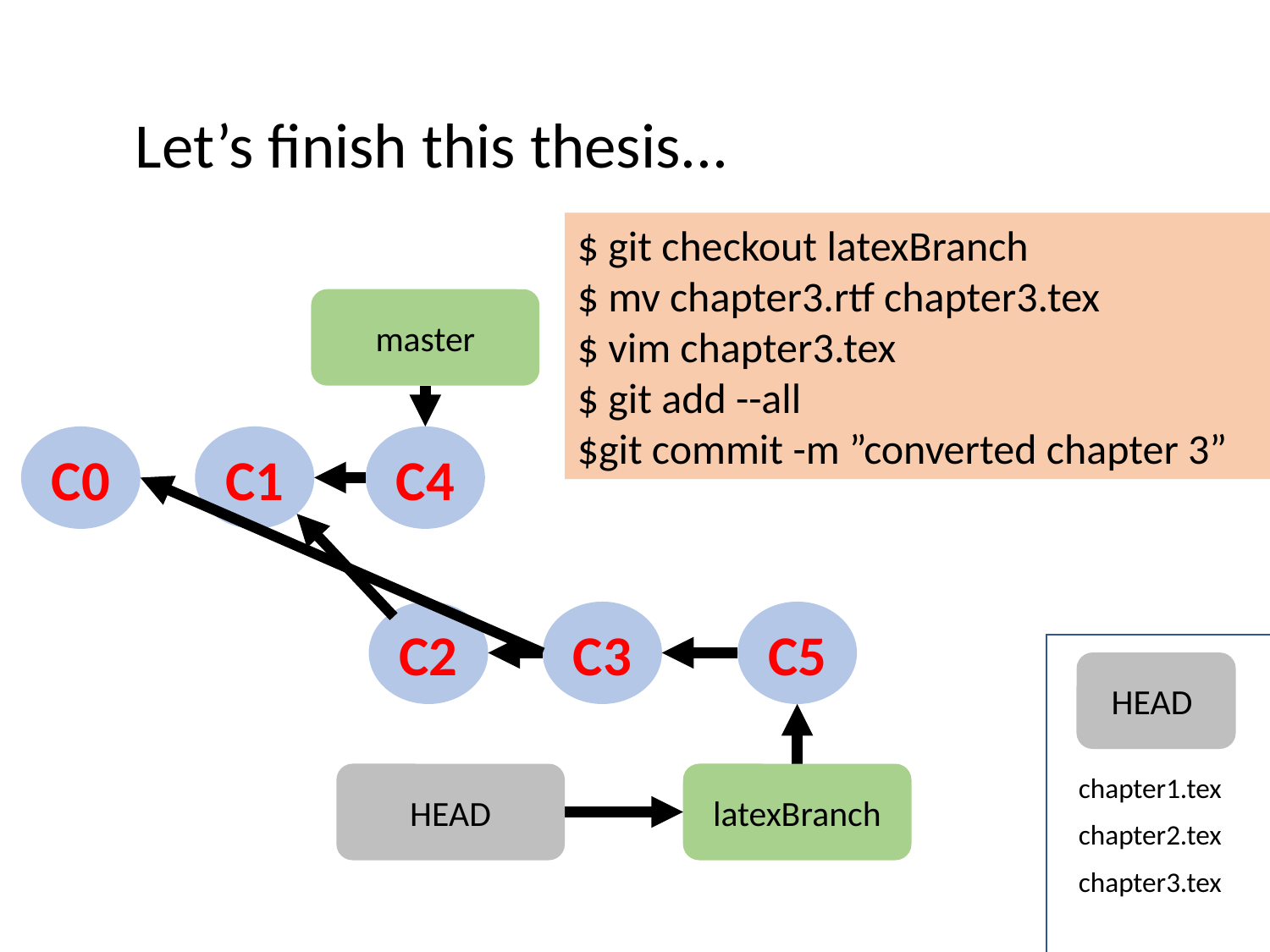

Let’s finish this thesis...
$ git checkout latexBranch
$ mv chapter3.rtf chapter3.tex
$ vim chapter3.tex
$ git add --all
$git commit -m ”converted chapter 3”
master
C0
C1
C4
C2
C3
C5

HEAD
HEAD
latexBranch
chapter1.tex
chapter2.tex
chapter3.tex